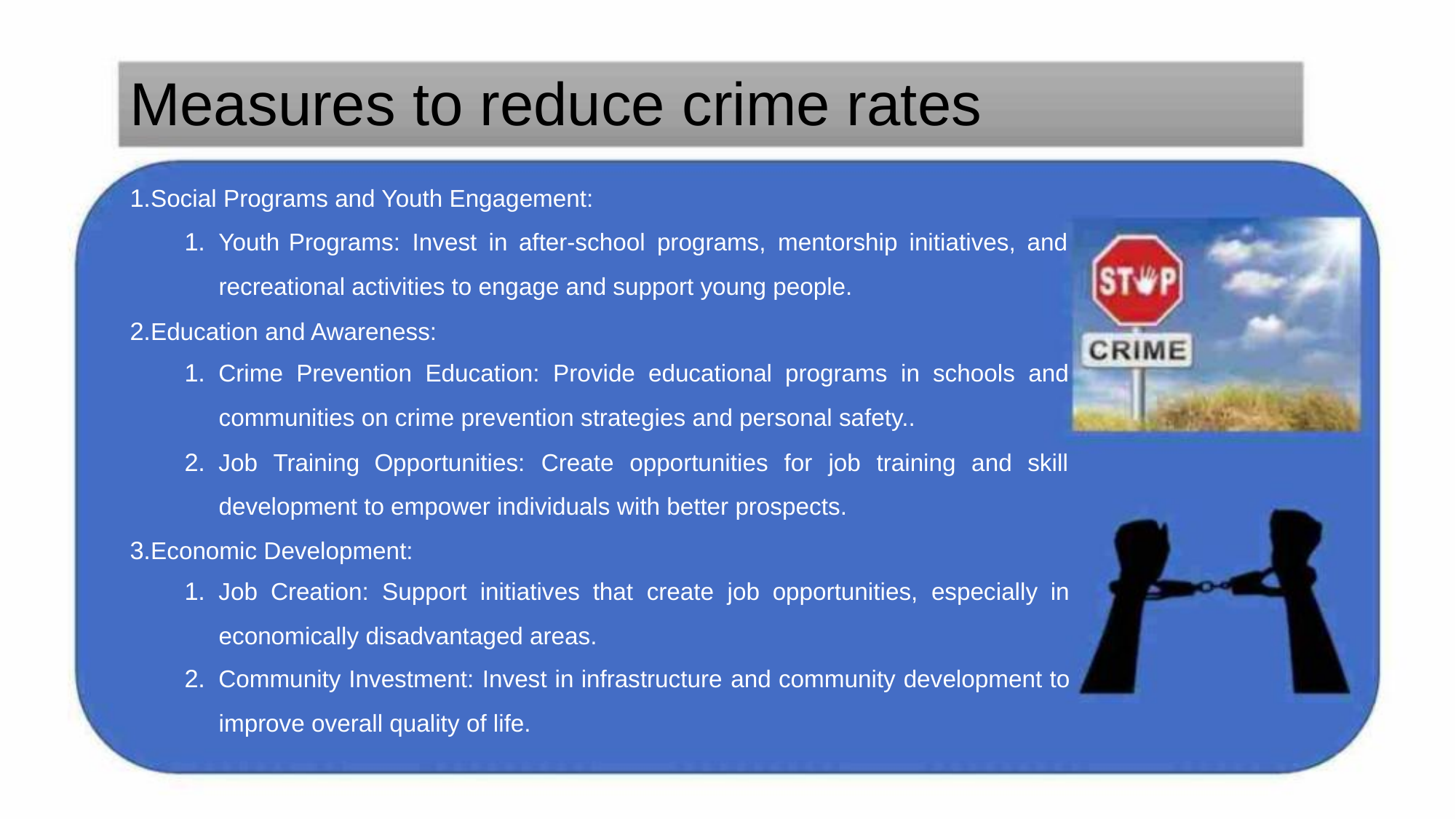

Measures to reduce crime rates
1.Social Programs and Youth Engagement:
1. Youth Programs: Invest in after-school programs, mentorship initiatives, and
recreational activities to engage and support young people.
2.Education and Awareness:
1. Crime Prevention Education: Provide educational programs in schools and
communities on crime prevention strategies and personal safety..
2. Job Training Opportunities: Create opportunities for job training and skill
development to empower individuals with better prospects.
3.Economic Development:
1. Job Creation: Support initiatives that create job opportunities, especially in
economically disadvantaged areas.
2. Community Investment: Invest in infrastructure and community development to
improve overall quality of life.